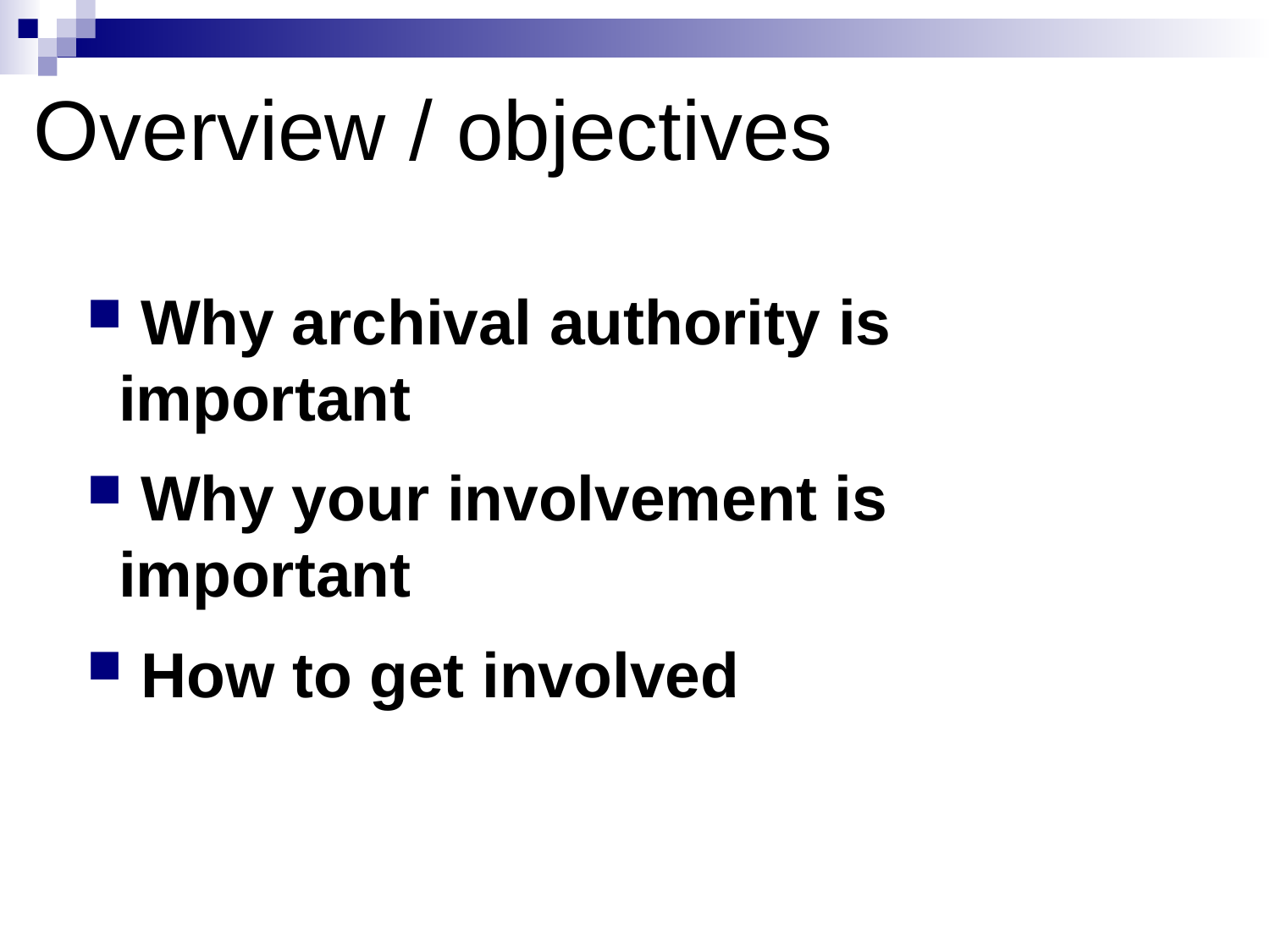

# Overview / objectives
 Why archival authority is important

 Why your involvement is important

 How to get involved